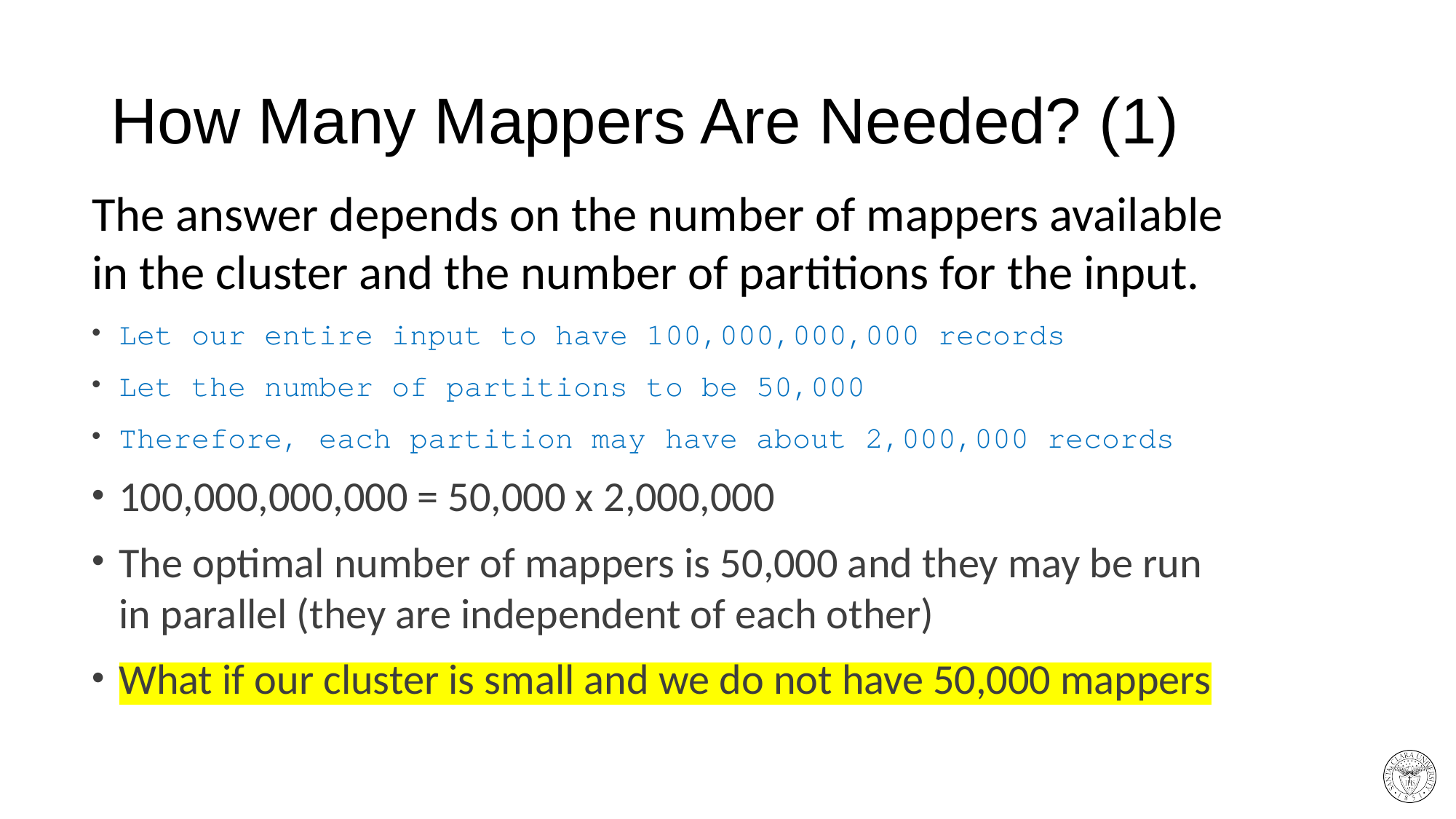

# How Many Mappers Are Needed? (1)
The answer depends on the number of mappers available in the cluster and the number of partitions for the input.
Let our entire input to have 100,000,000,000 records
Let the number of partitions to be 50,000
Therefore, each partition may have about 2,000,000 records
100,000,000,000 = 50,000 x 2,000,000
The optimal number of mappers is 50,000 and they may be run in parallel (they are independent of each other)
What if our cluster is small and we do not have 50,000 mappers